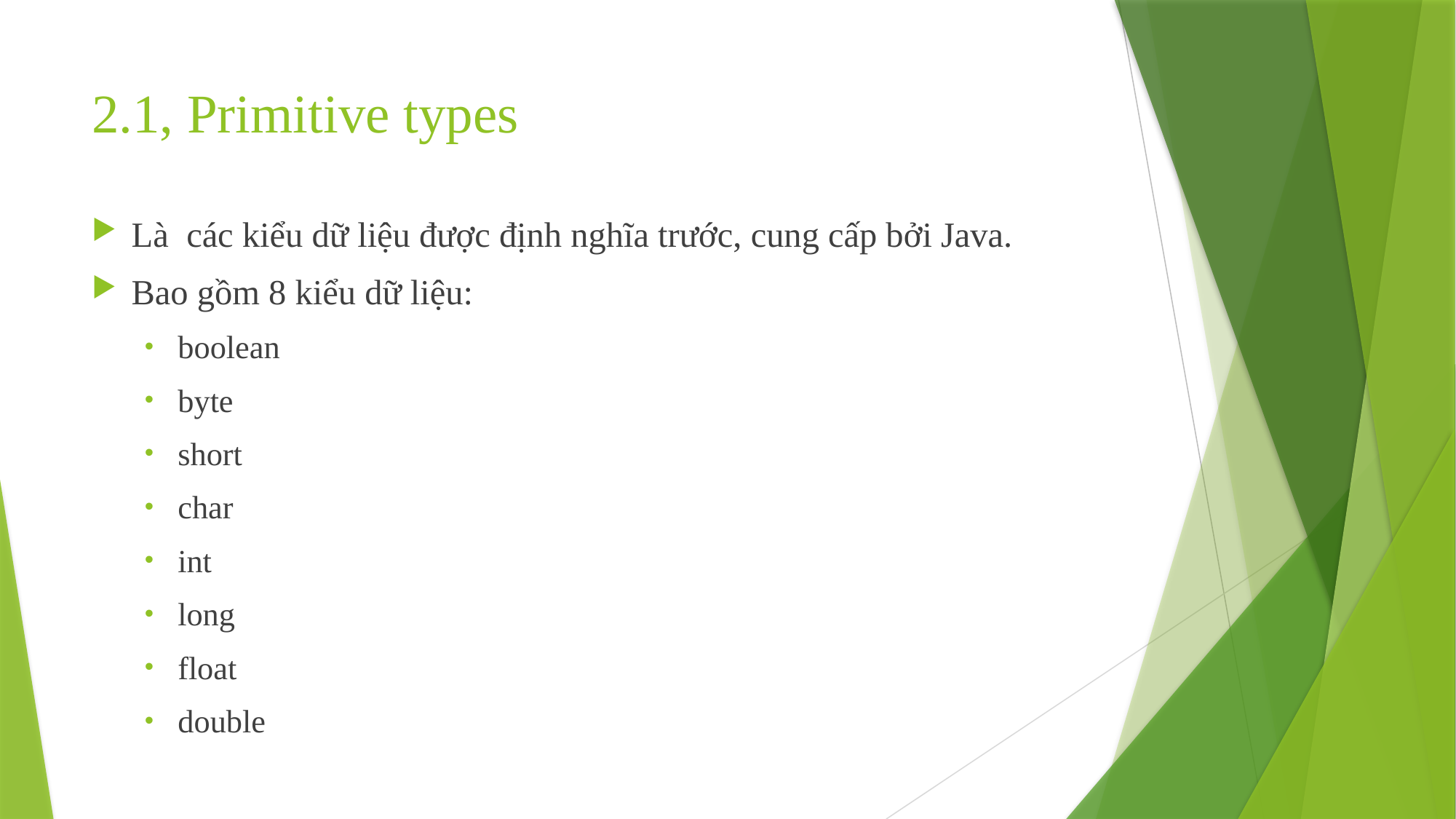

# 2.1, Primitive types
Là  các kiểu dữ liệu được định nghĩa trước, cung cấp bởi Java.
Bao gồm 8 kiểu dữ liệu:
boolean
byte
short
char
int
long
float
double